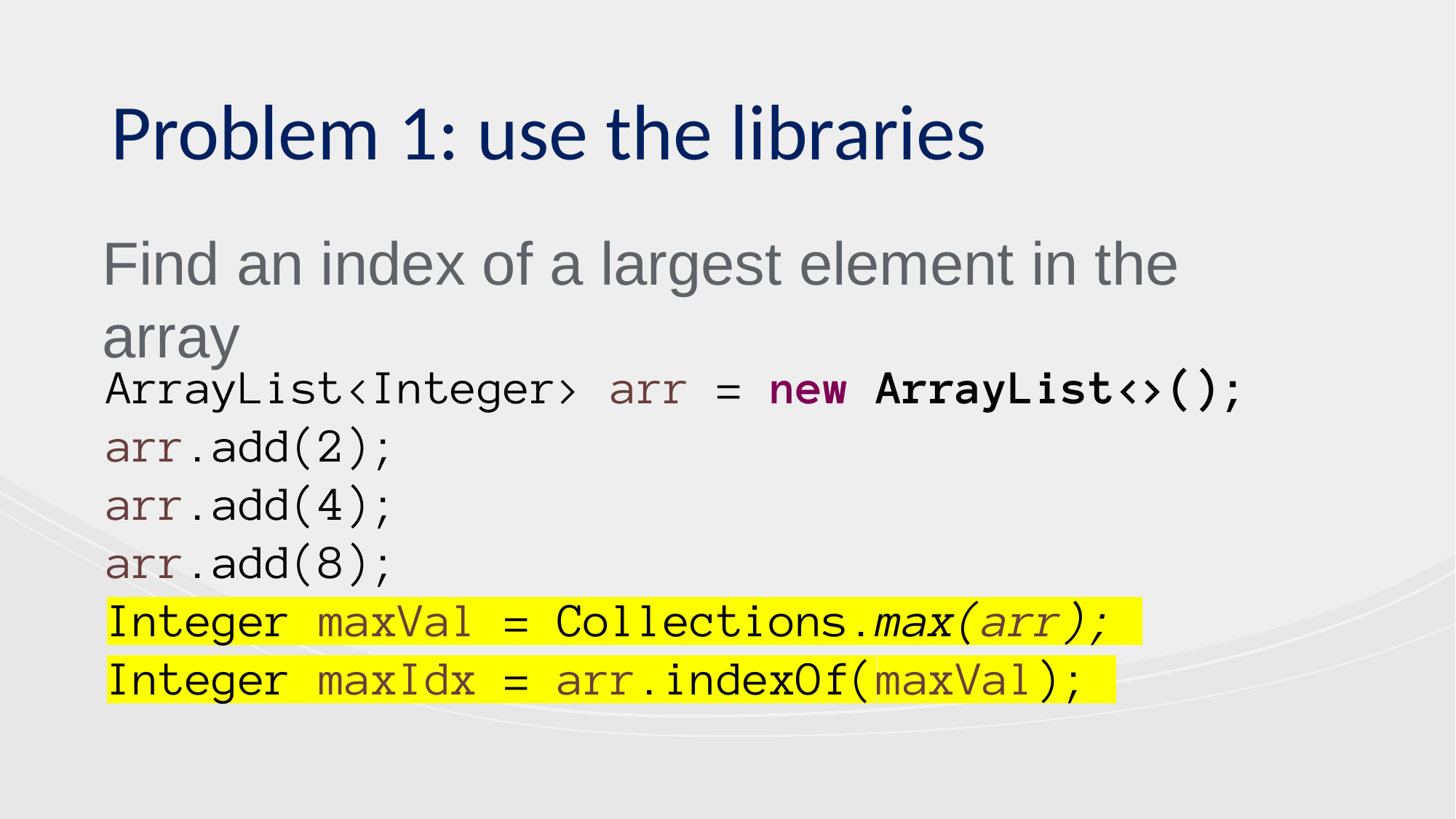

Problem 1: use the libraries
Find an index of a largest element in the array
ArrayList<Integer> arr = new ArrayList<>();
arr.add(2);
arr.add(4);
arr.add(8);
Integer maxVal = Collections.max(arr);
Integer maxIdx = arr.indexOf(maxVal);